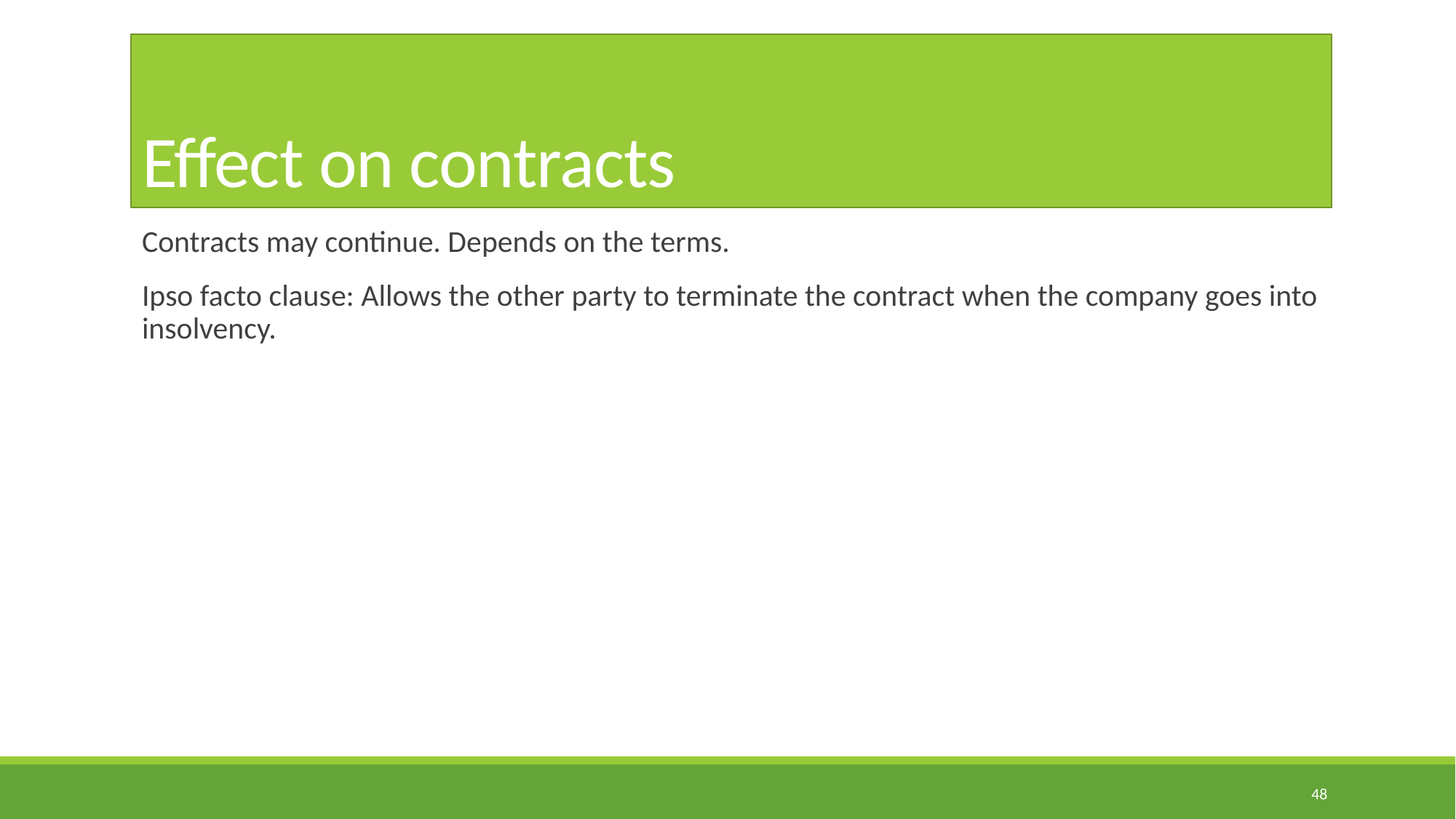

# Effect on contracts
Contracts may continue. Depends on the terms.
Ipso facto clause: Allows the other party to terminate the contract when the company goes into insolvency.
48